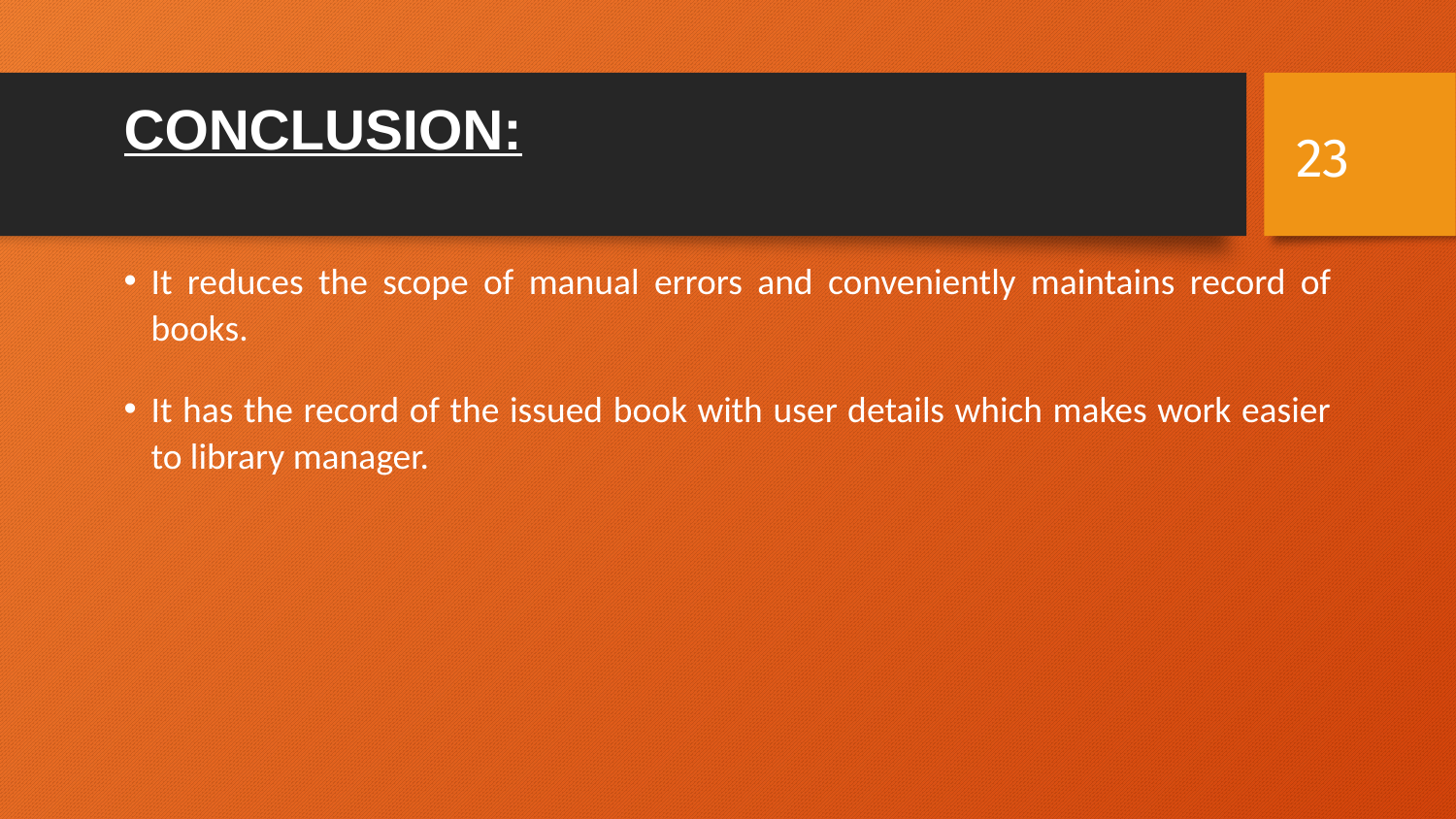

# CONCLUSION:
23
It reduces the scope of manual errors and conveniently maintains record of books.
It has the record of the issued book with user details which makes work easier to library manager.